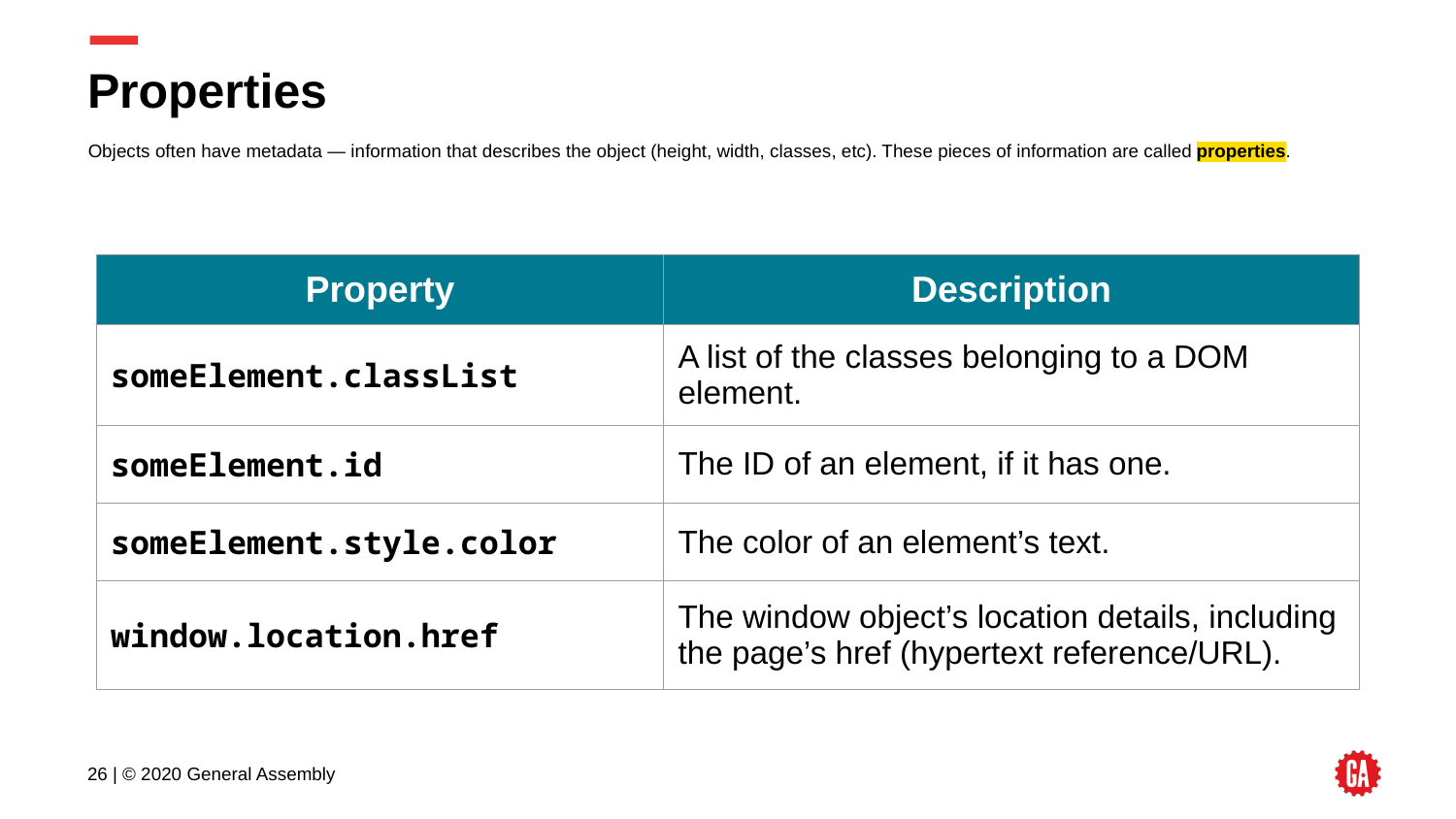

# Properties
Objects often have metadata — information that describes the object (height, width, classes, etc). These pieces of information are called properties.

| Property | Description |
| --- | --- |
| someElement.classList | A list of the classes belonging to a DOM element. |
| someElement.id | The ID of an element, if it has one. |
| someElement.style.color | The color of an element’s text. |
| window.location.href | The window object’s location details, including the page’s href (hypertext reference/URL). |
26 | © 2020 General Assembly